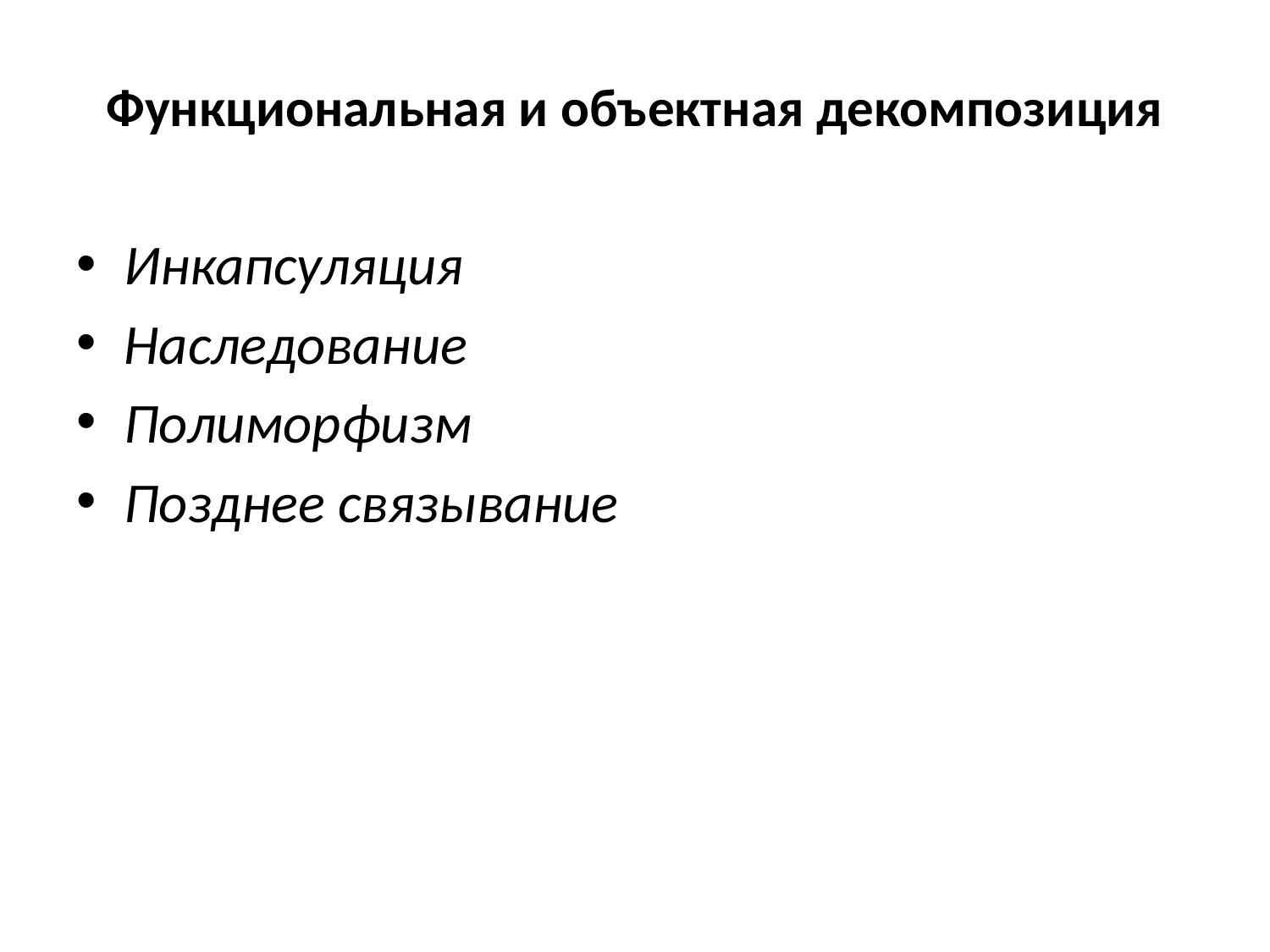

# Функциональная и объектная декомпозиция
Инкапсуляция
Наследование
Полиморфизм
Позднее связывание